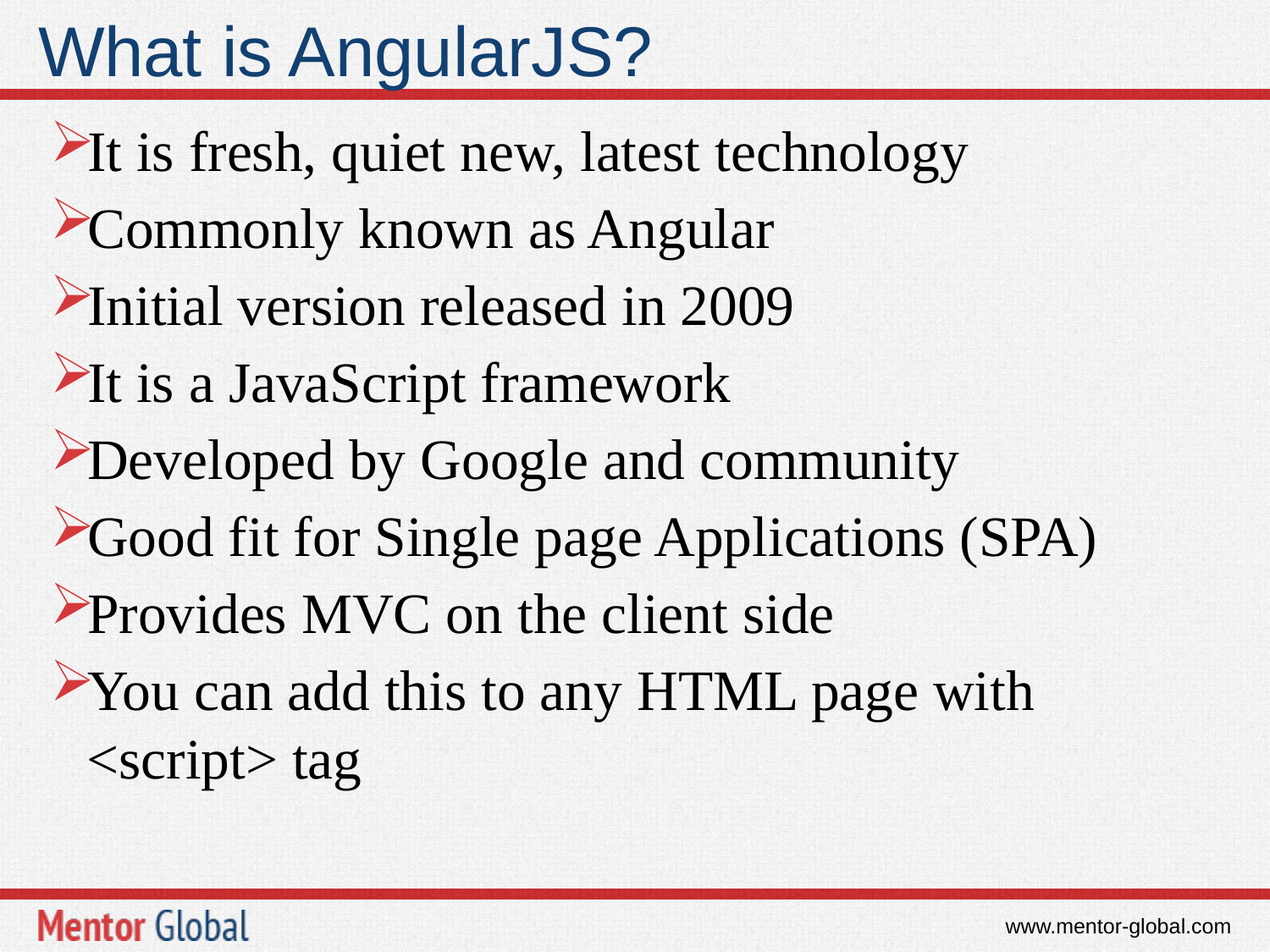

# What is AngularJS?
It is fresh, quiet new, latest technology
Commonly known as Angular
Initial version released in 2009
It is a JavaScript framework
Developed by Google and community
Good fit for Single page Applications (SPA)
Provides MVC on the client side
You can add this to any HTML page with <script> tag